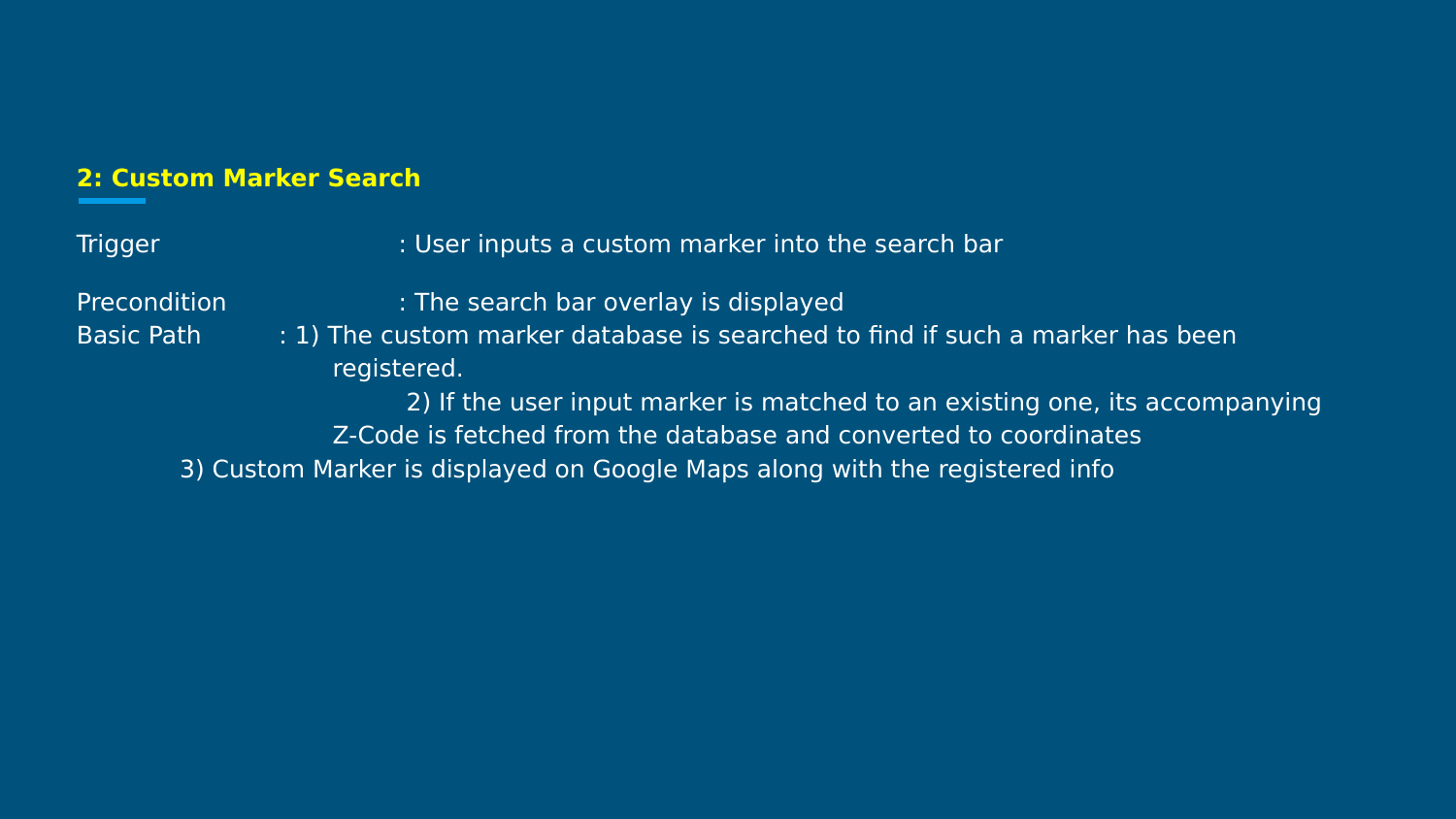

2: Custom Marker Search
Trigger         	    : User inputs a custom marker into the search bar
Precondition 	    : The search bar overlay is displayed
Basic Path          : 1) The custom marker database is searched to find if such a marker has been
                                 registered.
                    	     2) If the user input marker is matched to an existing one, its accompanying
                                 Z-Code is fetched from the database and converted to coordinates
3) Custom Marker is displayed on Google Maps along with the registered info